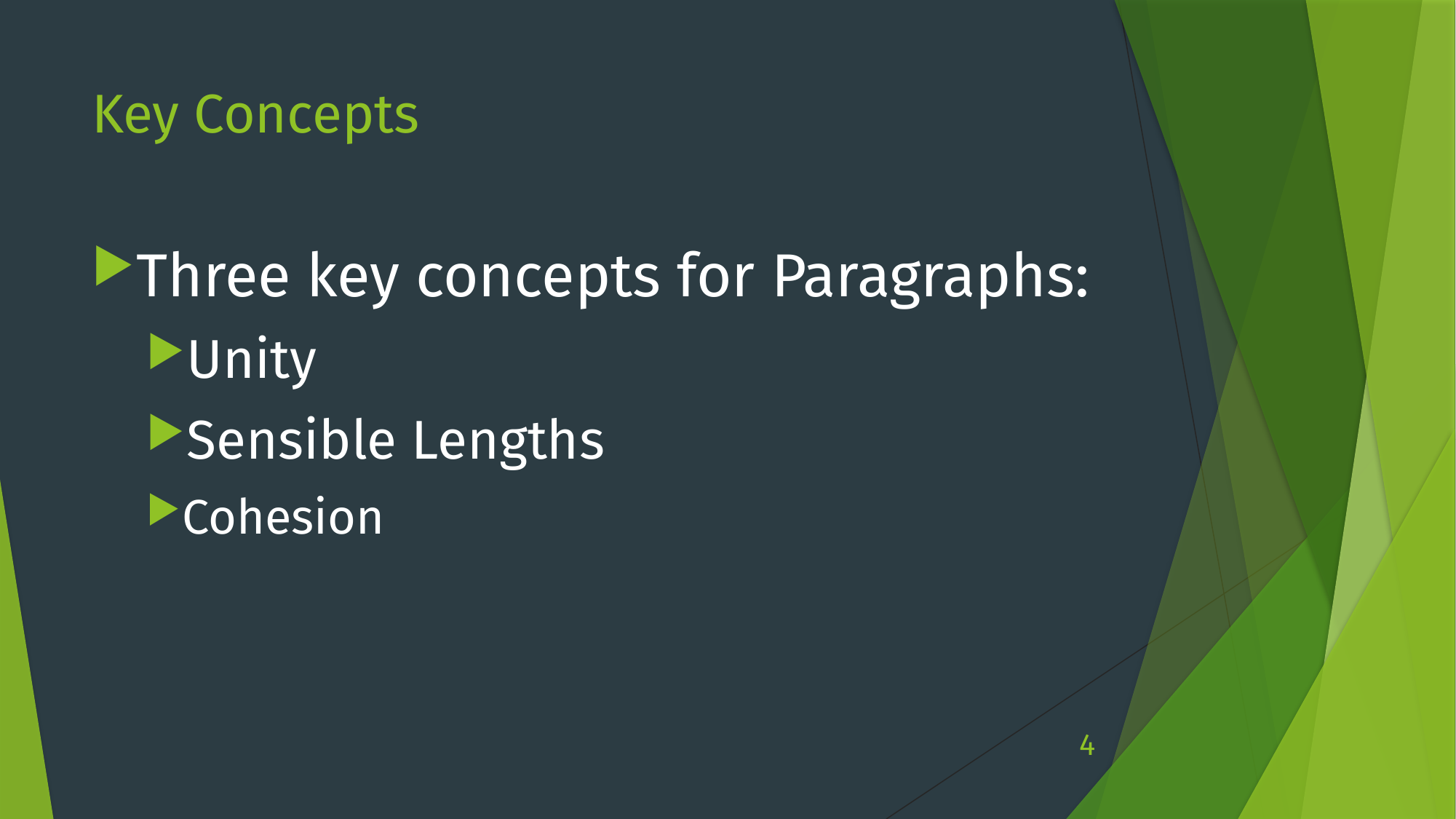

# Key Concepts
Three key concepts for Paragraphs:
Unity
Sensible Lengths
Cohesion
4